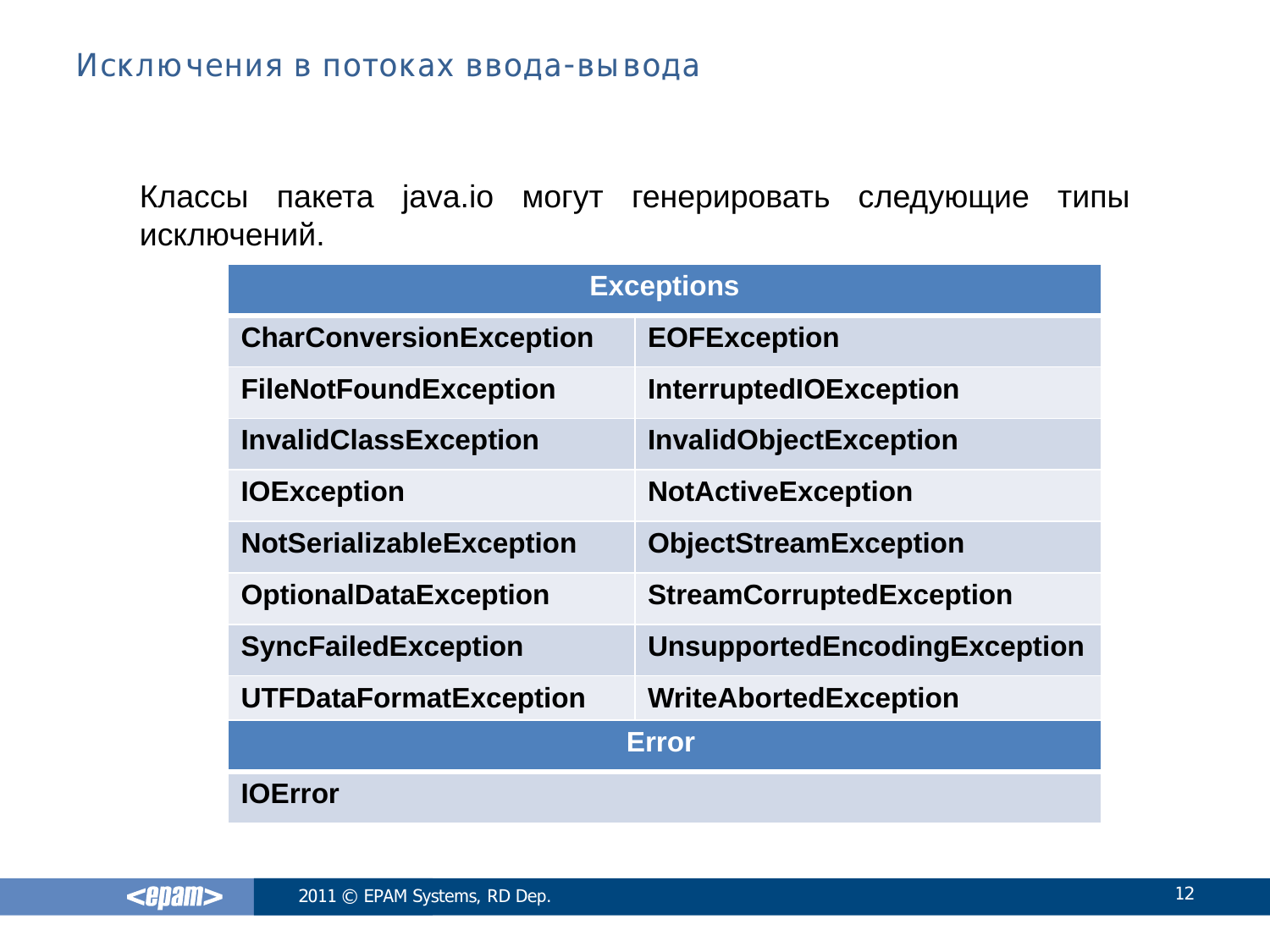

# Исключения в потоках ввода-вывода
Классы пакета java.io могут генерировать следующие типы исключений.

| Exceptions |  |
| --- | --- |
| CharConversionException | EOFException |
| FileNotFoundException | InterruptedIOException |
| InvalidClassException | InvalidObjectException |
| IOException | NotActiveException |
| NotSerializableException | ObjectStreamException |
| OptionalDataException | StreamCorruptedException |
| SyncFailedException | UnsupportedEncodingException |
| UTFDataFormatException | WriteAbortedException |
| Error |
| --- |
| IOError |
12
2011 © EPAM Systems, RD Dep.